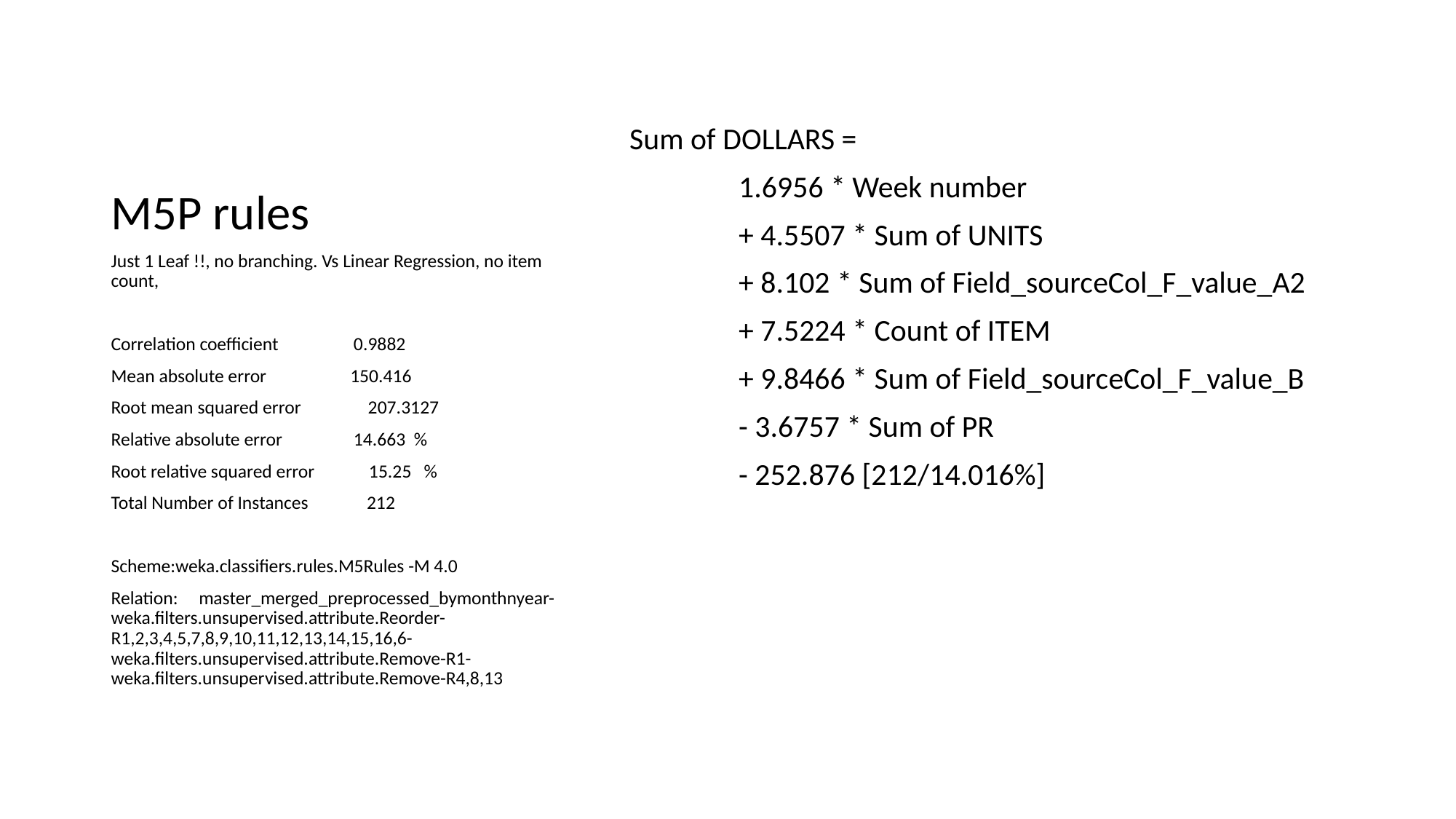

# M5P rules
Sum of DOLLARS =
	1.6956 * Week number
	+ 4.5507 * Sum of UNITS
	+ 8.102 * Sum of Field_sourceCol_F_value_A2
	+ 7.5224 * Count of ITEM
	+ 9.8466 * Sum of Field_sourceCol_F_value_B
	- 3.6757 * Sum of PR
	- 252.876 [212/14.016%]
Just 1 Leaf !!, no branching. Vs Linear Regression, no item count,

Correlation coefficient                  0.9882
Mean absolute error                    150.416
Root mean squared error                207.3127
Relative absolute error                 14.663  %
Root relative squared error             15.25   %
Total Number of Instances              212

Scheme:weka.classifiers.rules.M5Rules -M 4.0
Relation:     master_merged_preprocessed_bymonthnyear-weka.filters.unsupervised.attribute.Reorder-R1,2,3,4,5,7,8,9,10,11,12,13,14,15,16,6-weka.filters.unsupervised.attribute.Remove-R1-weka.filters.unsupervised.attribute.Remove-R4,8,13